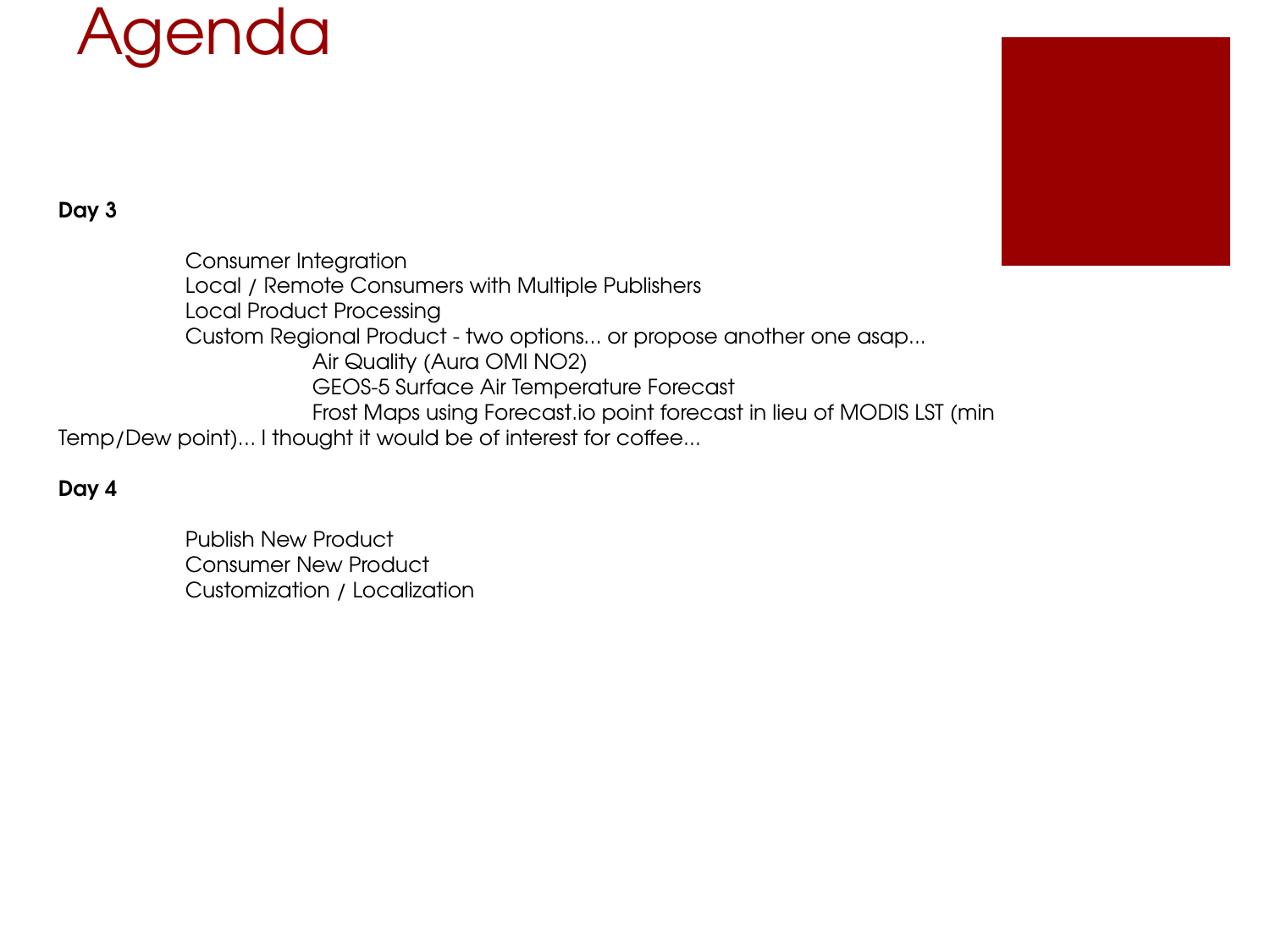

# Agenda

Day 3

	Consumer Integration
	Local / Remote Consumers with Multiple Publishers
	Local Product Processing
	Custom Regional Product - two options… or propose another one asap...
		Air Quality (Aura OMI NO2)
		GEOS-5 Surface Air Temperature Forecast
		Frost Maps using Forecast.io point forecast in lieu of MODIS LST (min Temp/Dew point)… I thought it would be of interest for coffee...

Day 4

	Publish New Product
	Consumer New Product
	Customization / Localization